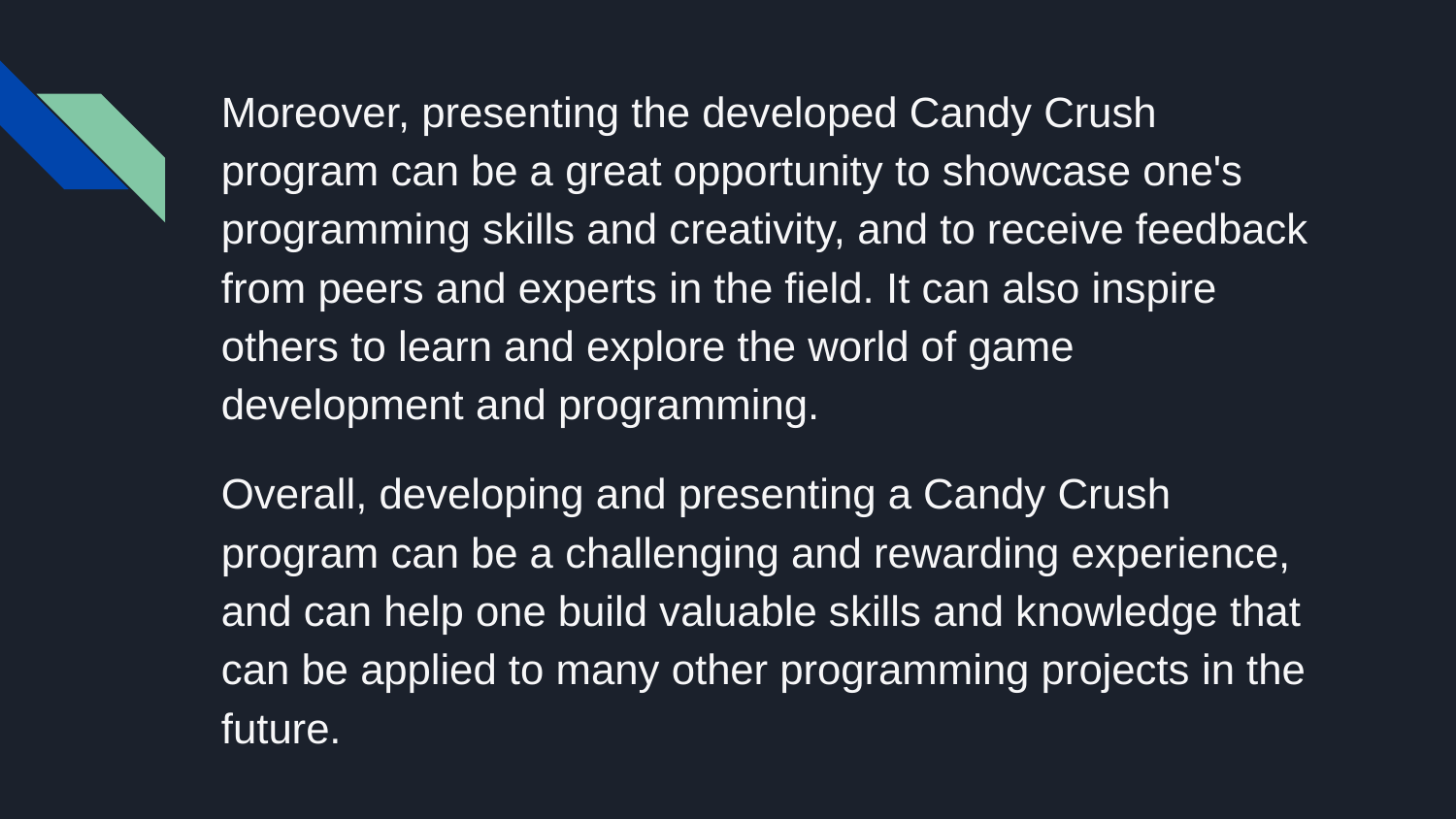

# Moreover, presenting the developed Candy Crush program can be a great opportunity to showcase one's programming skills and creativity, and to receive feedback from peers and experts in the field. It can also inspire others to learn and explore the world of game development and programming.
Overall, developing and presenting a Candy Crush program can be a challenging and rewarding experience, and can help one build valuable skills and knowledge that can be applied to many other programming projects in the future.